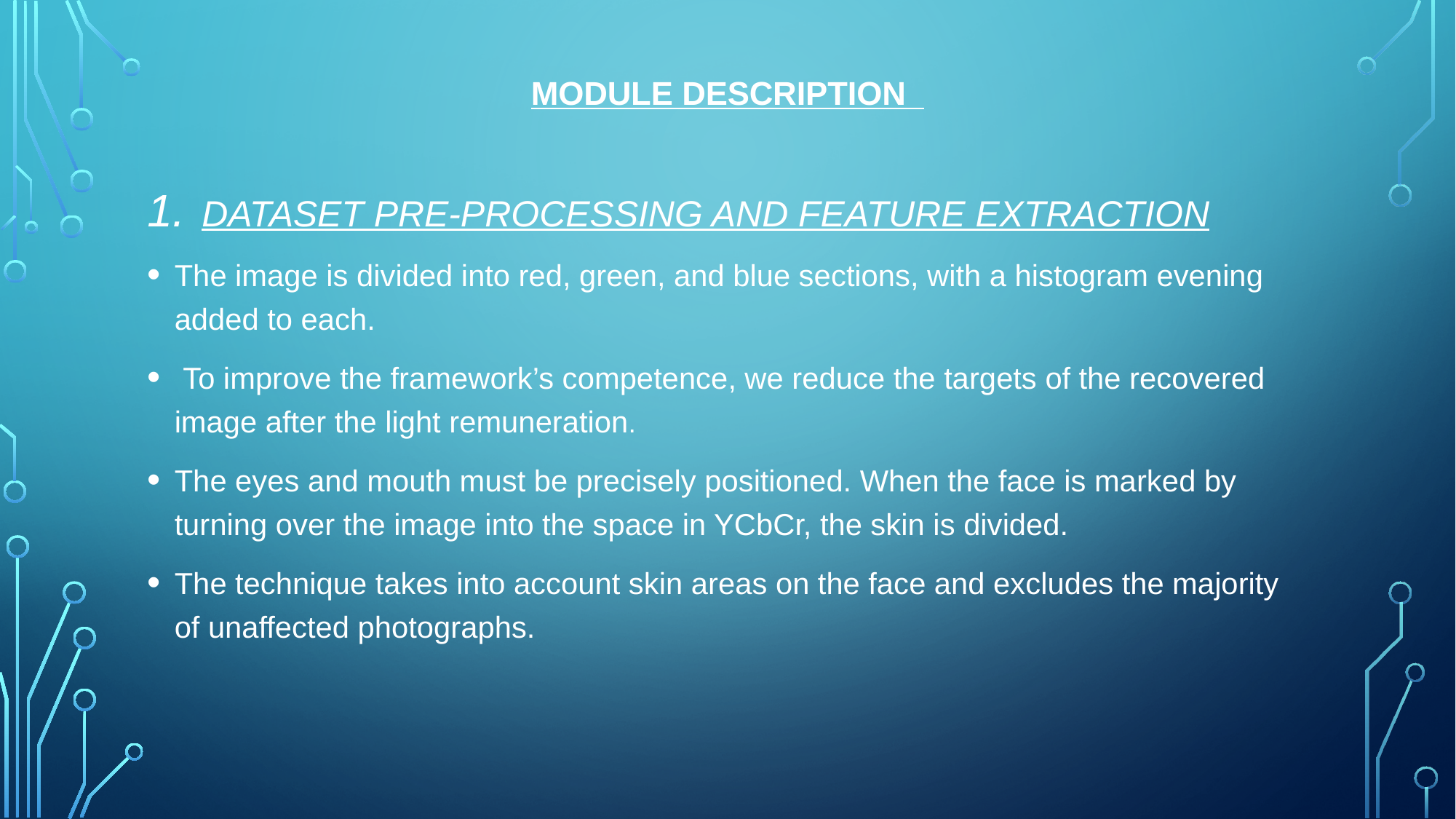

# MODULE DESCRIPTION
DATASET PRE-PROCESSING AND FEATURE EXTRACTION
The image is divided into red, green, and blue sections, with a histogram evening added to each.
 To improve the framework’s competence, we reduce the targets of the recovered image after the light remuneration.
The eyes and mouth must be precisely positioned. When the face is marked by turning over the image into the space in YCbCr, the skin is divided.
The technique takes into account skin areas on the face and excludes the majority of unaffected photographs.